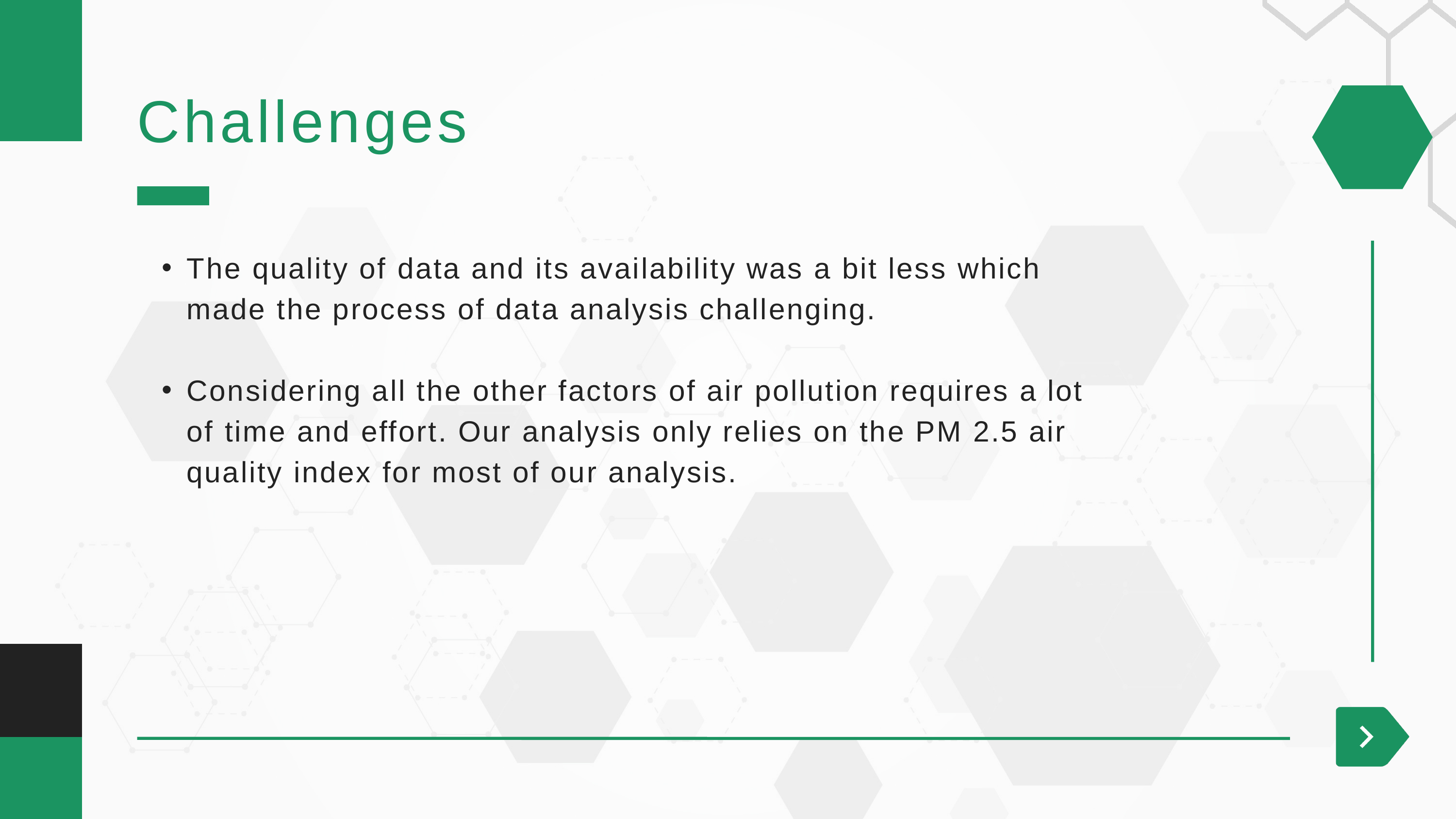

Challenges

The quality of data and its availability was a bit less which made the process of data analysis challenging.

Considering all the other factors of air pollution requires a lot of time and effort. Our analysis only relies on the PM 2.5 air quality index for most of our analysis.